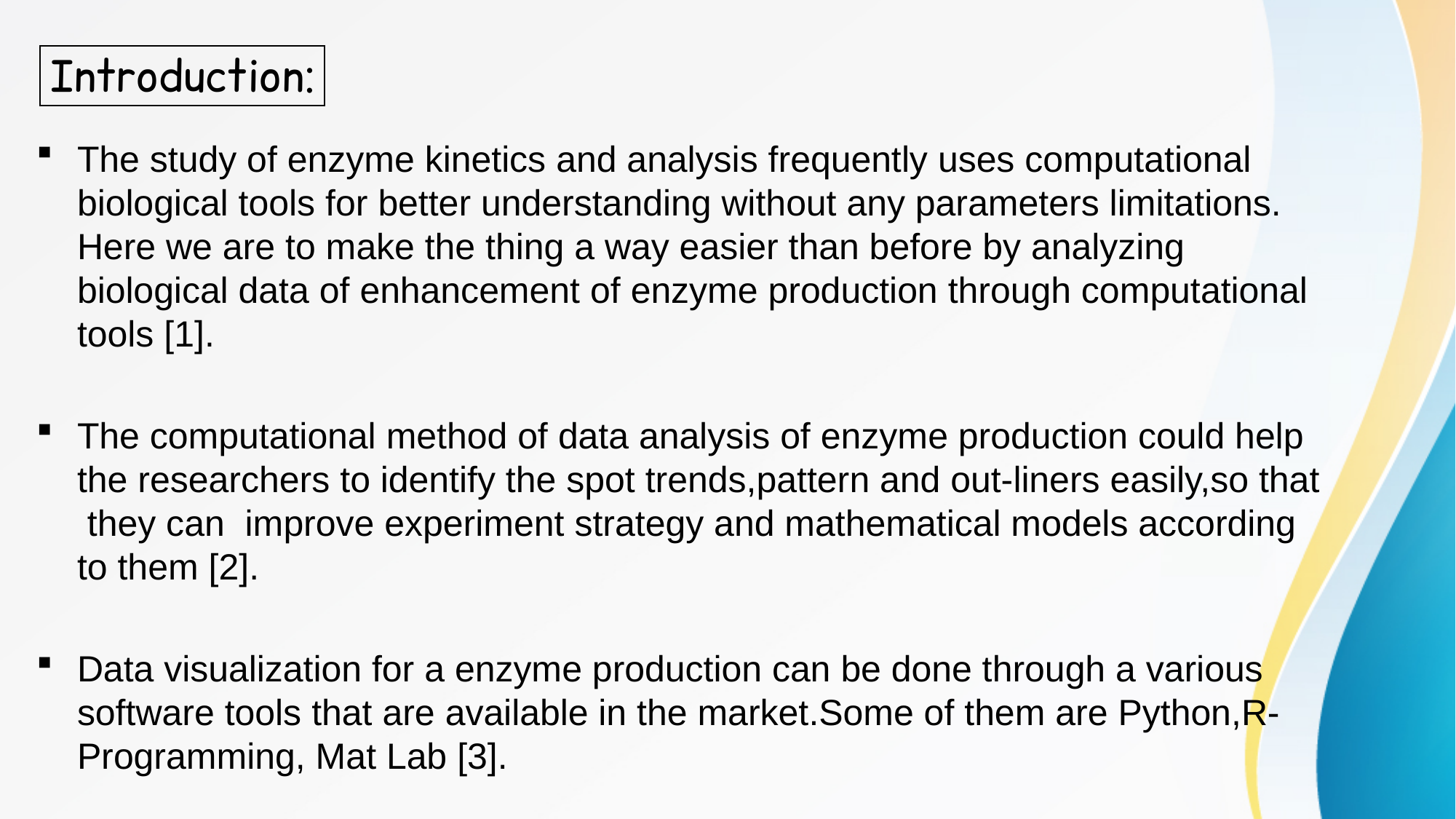

# Introduction:
|  |
| --- |
The study of enzyme kinetics and analysis frequently uses computational biological tools for better understanding without any parameters limitations. Here we are to make the thing a way easier than before by analyzing biological data of enhancement of enzyme production through computational tools [1].

The computational method of data analysis of enzyme production could help the researchers to identify the spot trends,pattern and out-liners easily,so that  they can  improve experiment strategy and mathematical models according to them [2].

Data visualization for a enzyme production can be done through a various software tools that are available in the market.Some of them are Python,R- Programming, Mat Lab [3].

3